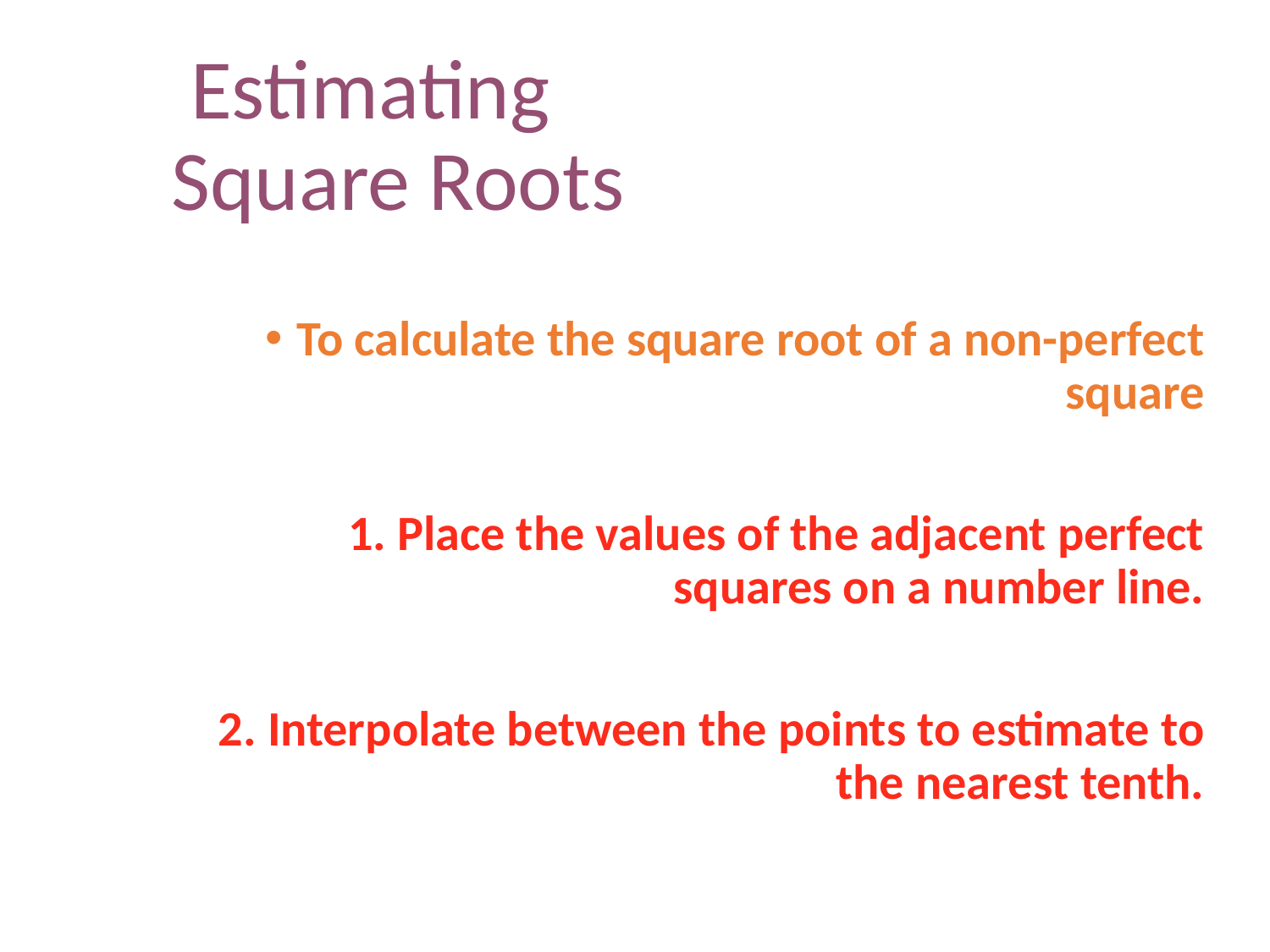

# Estimating Square Roots
To calculate the square root of a non-perfect square

1. Place the values of the adjacent perfect squares on a number line.

2. Interpolate between the points to estimate to the nearest tenth.